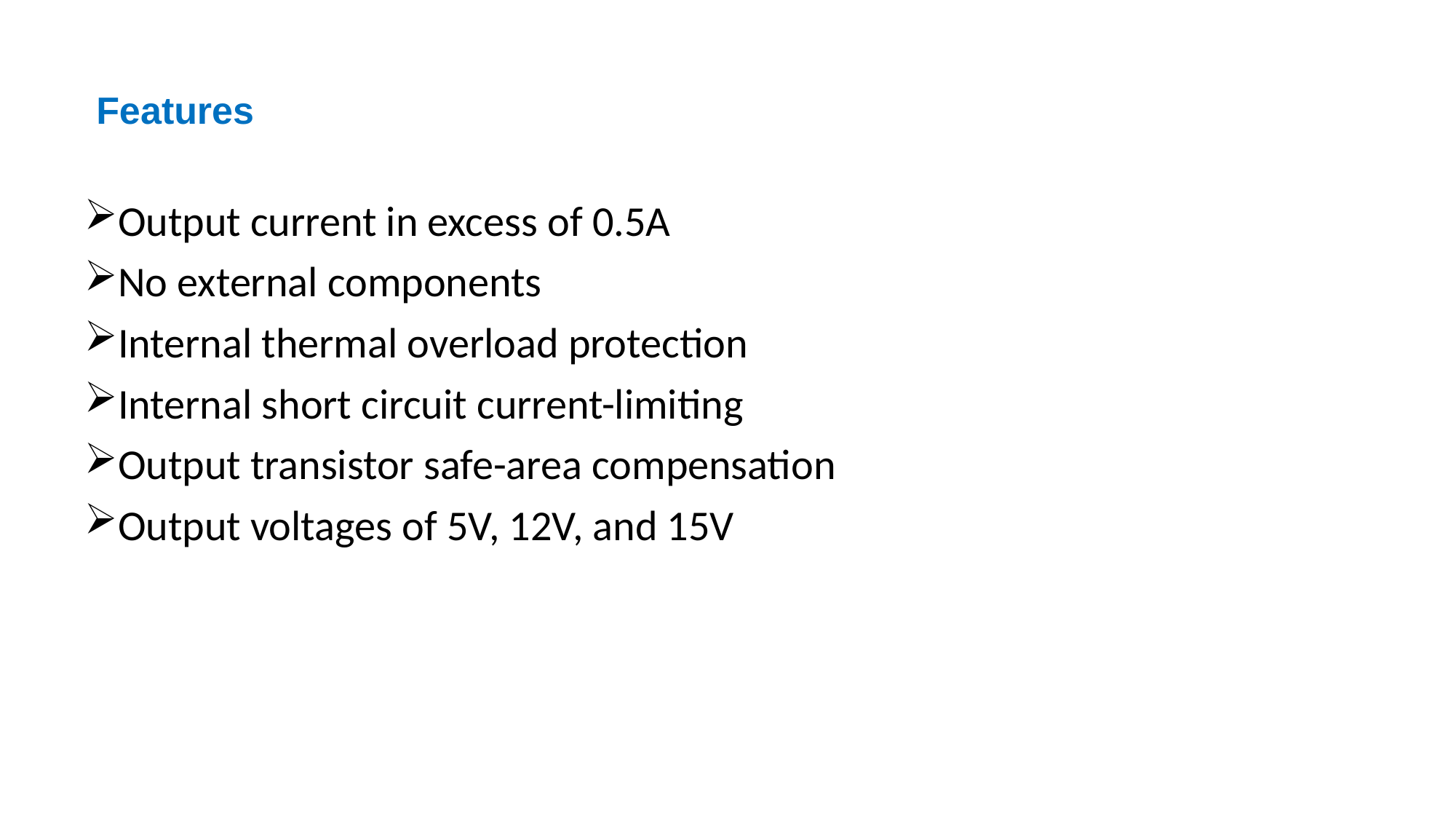

# Features
Output current in excess of 0.5A
No external components
Internal thermal overload protection
Internal short circuit current-limiting
Output transistor safe-area compensation
Output voltages of 5V, 12V, and 15V